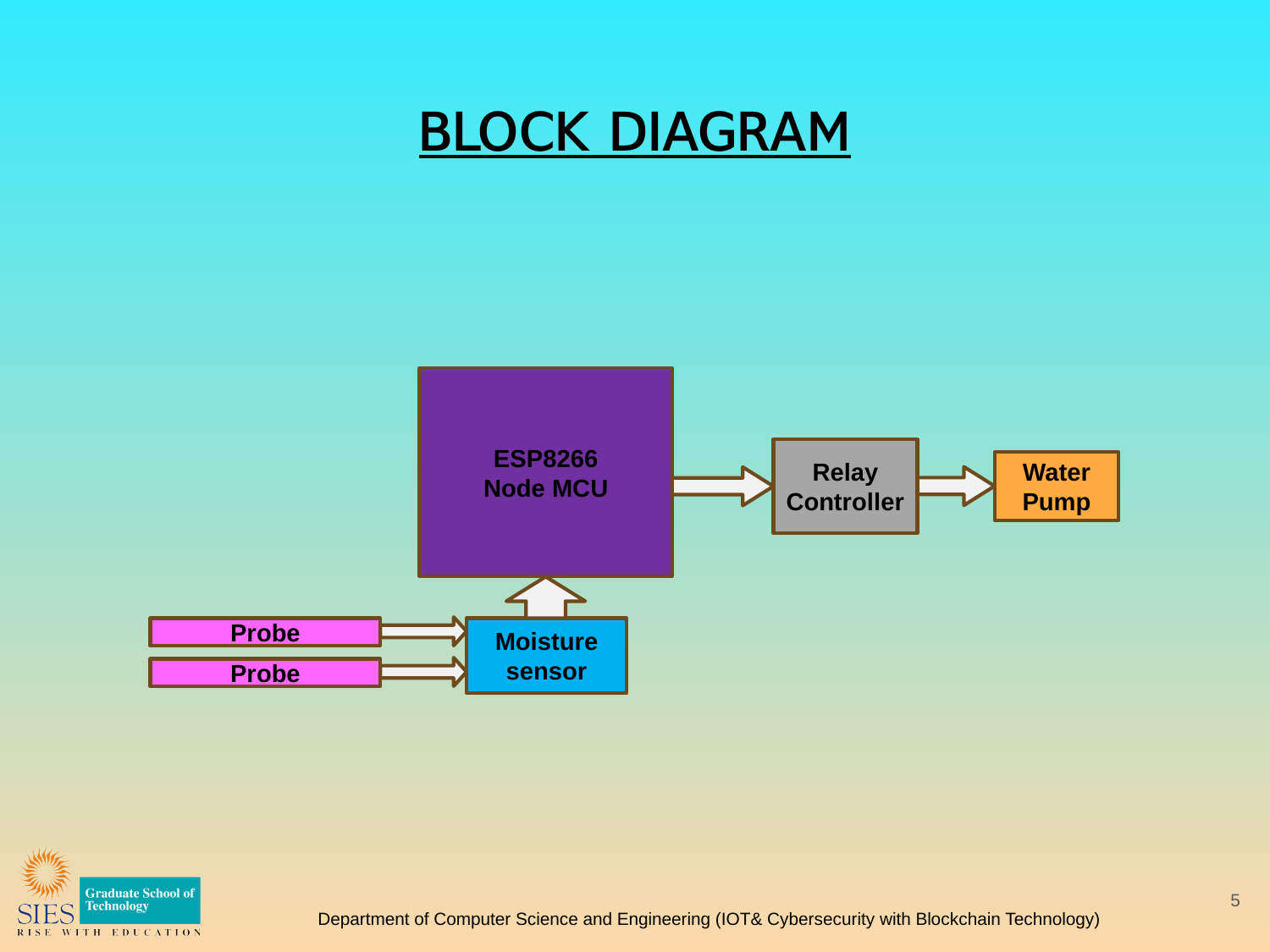

BLOCK DIAGRAM
ESP8266
Node MCU

Relay
Controller

Water
Pump

Probe
Moisture
sensor

Probe
5